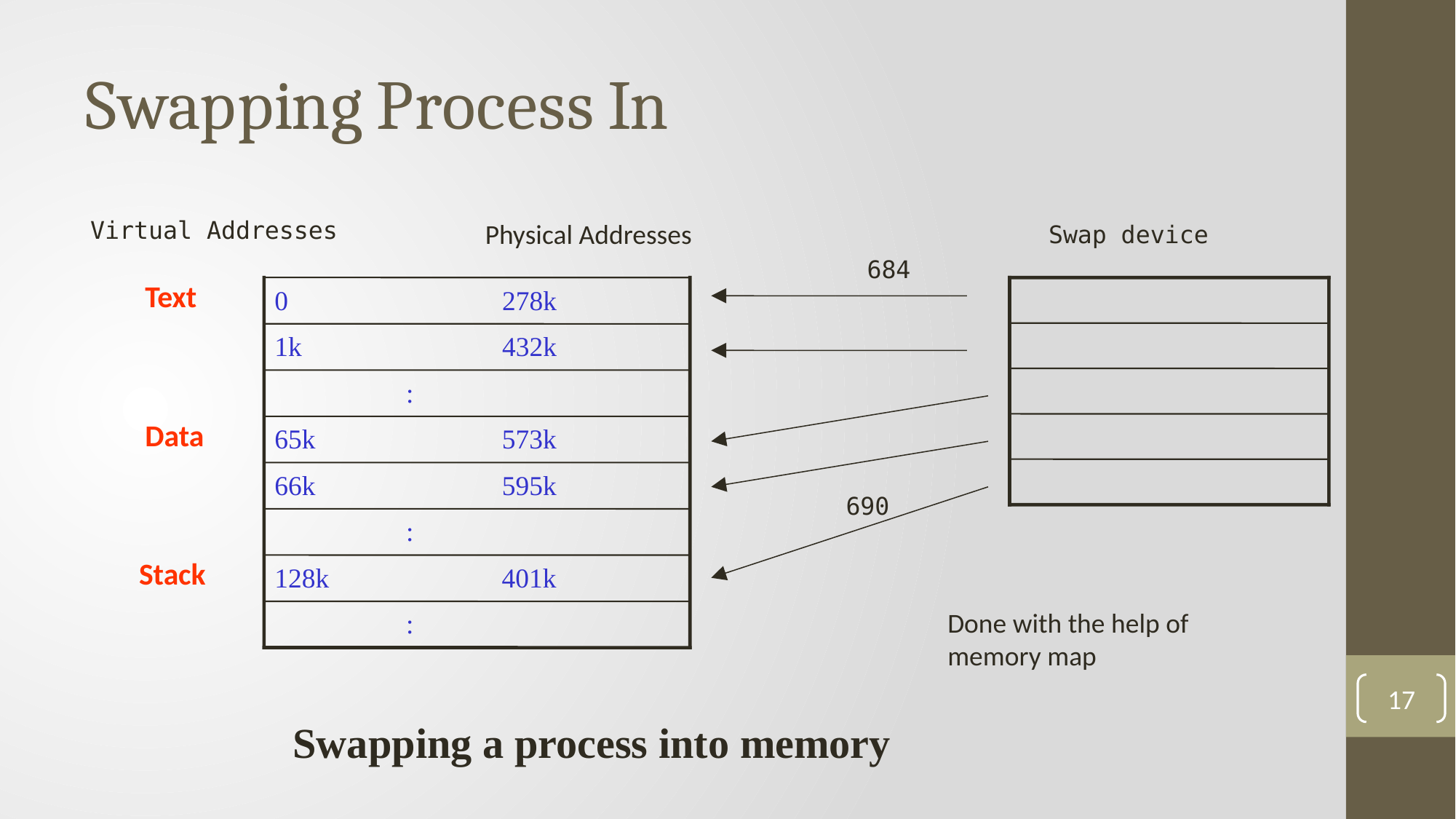

# Swapping Process In
Virtual Addresses
Physical Addresses
Swap device
684
Text

0                               278k

1k                             432k

                   :

Data

65k                           573k

66k                           595k

690

                   :

Stack
128k                         401k

Done with the help of memory map
                   :

17
Swapping a process into memory